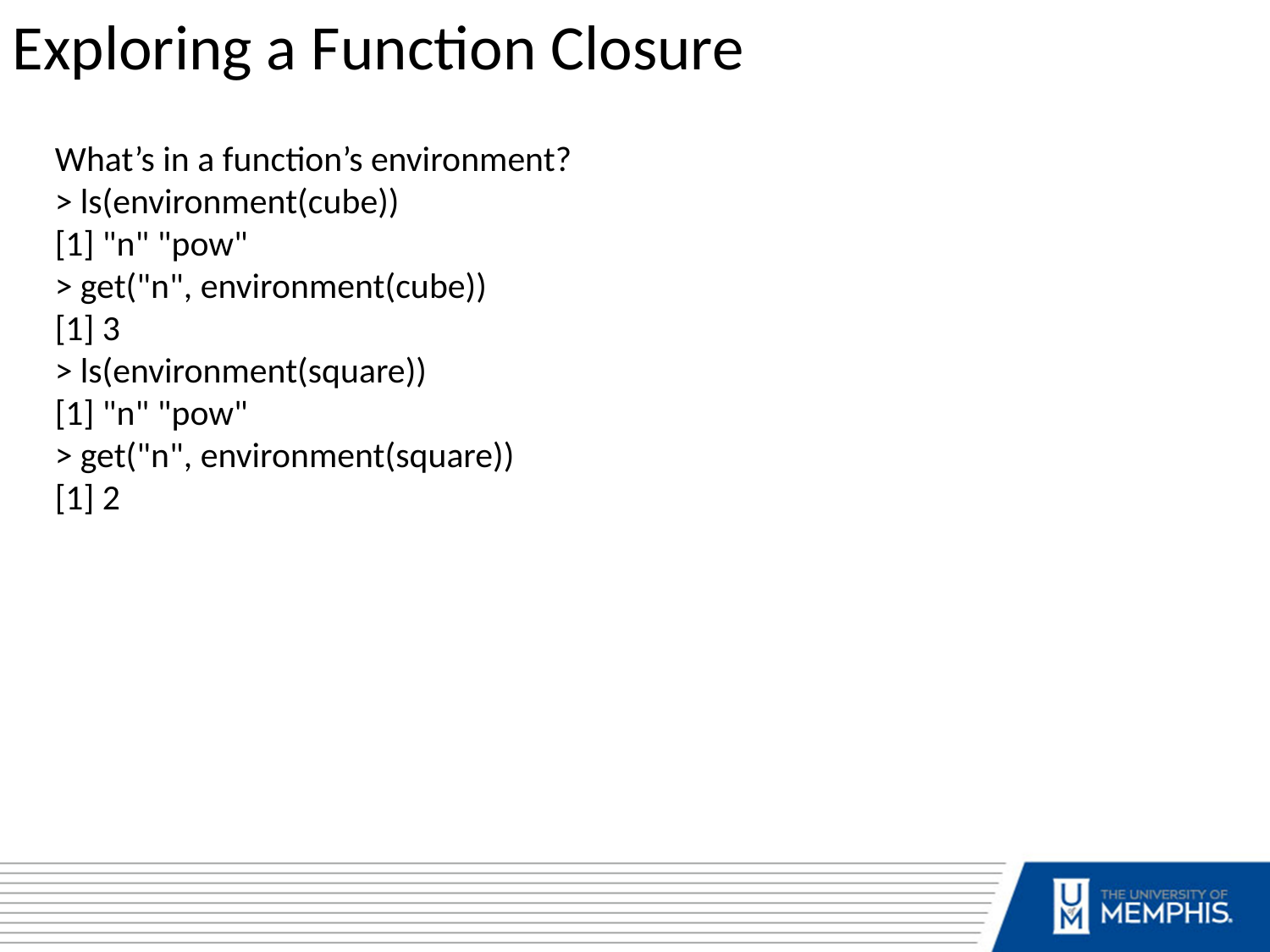

Exploring a Function Closure
What’s in a function’s environment?
> ls(environment(cube))
[1] "n" "pow"
> get("n", environment(cube))
[1] 3
> ls(environment(square))
[1] "n" "pow"
> get("n", environment(square))
[1] 2